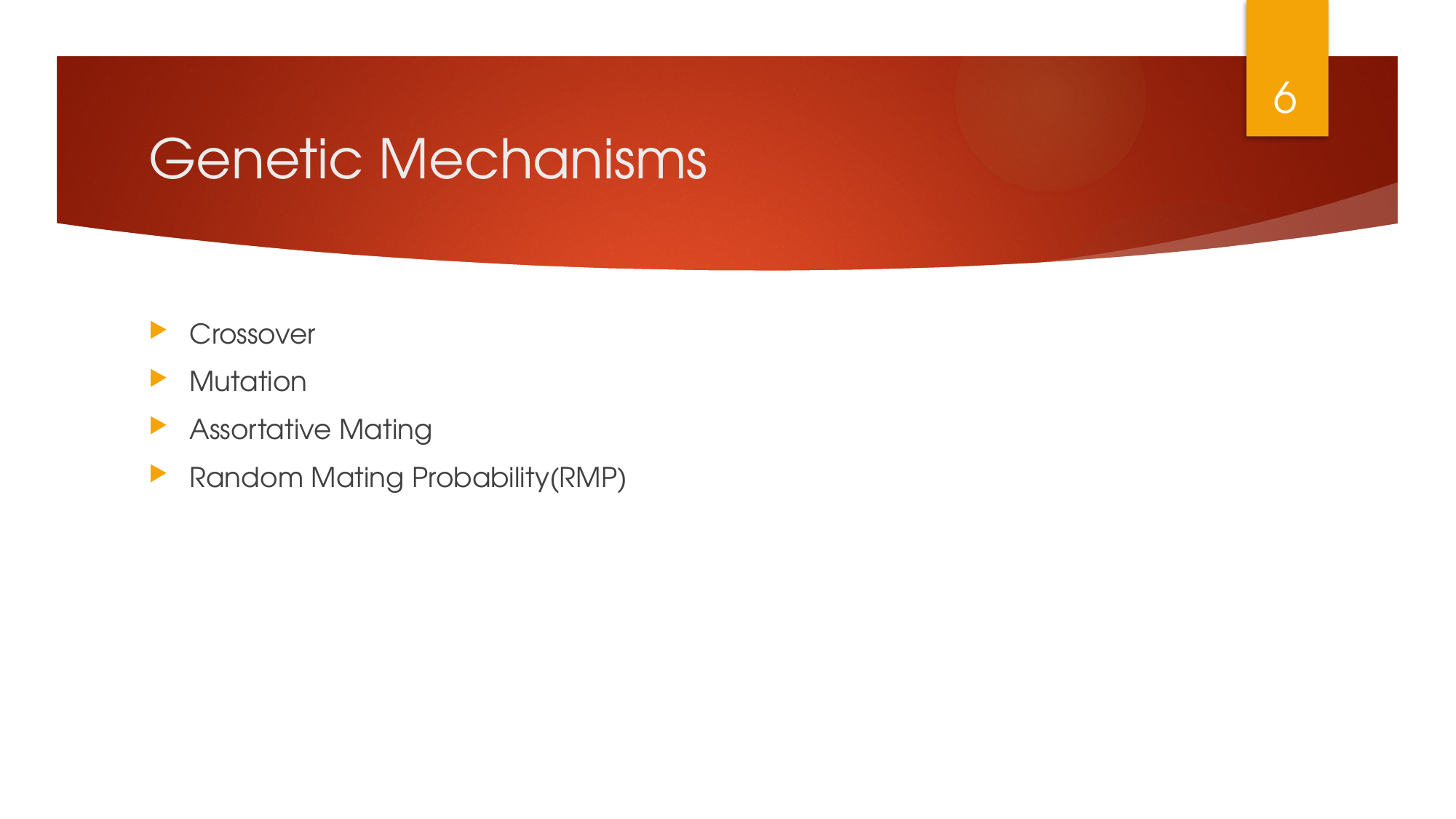

6
# Genetic Mechanisms
Crossover
Mutation
Assortative Mating
Random Mating Probability(RMP)